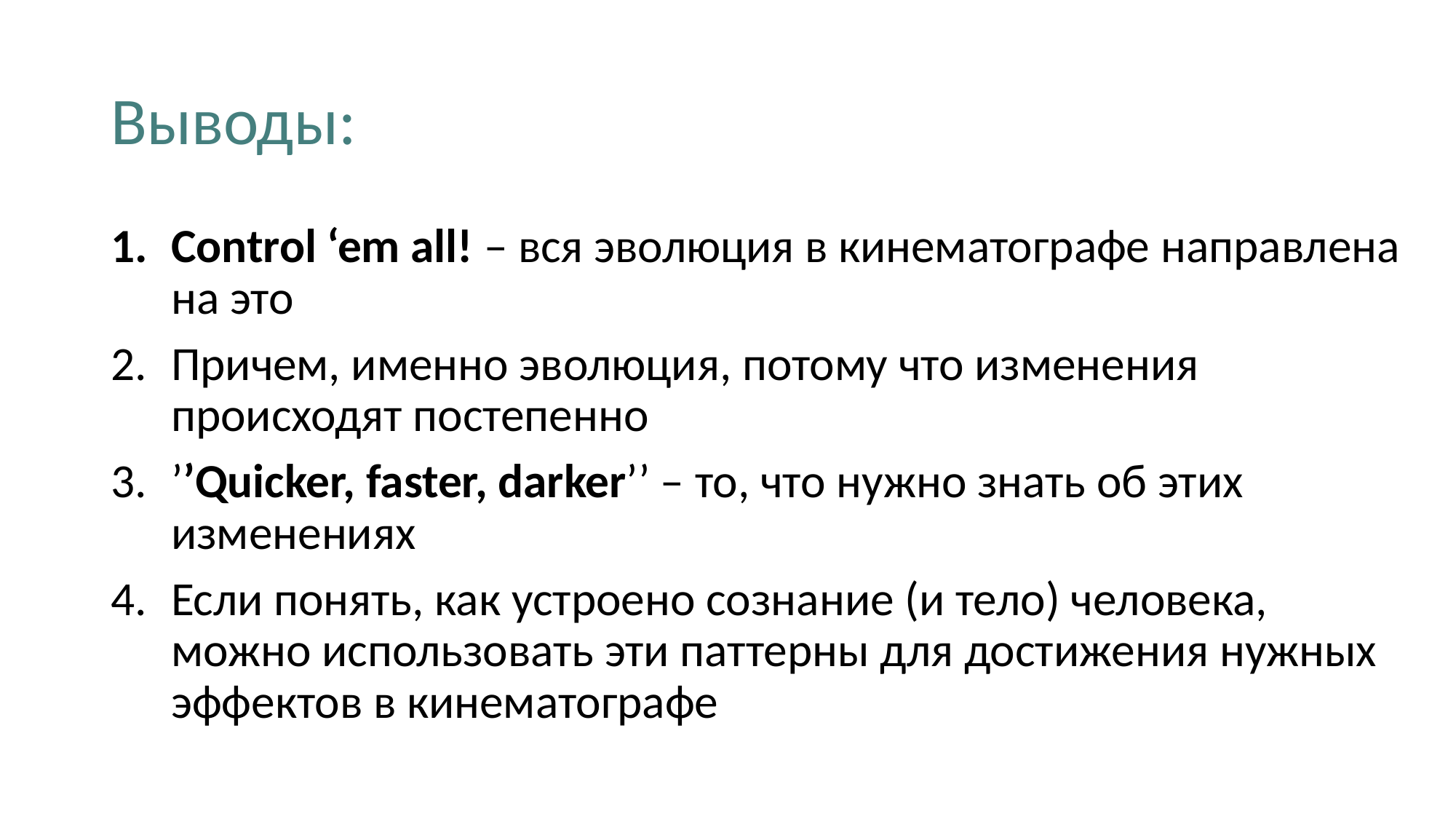

# Выводы:
Control ‘em all! – вся эволюция в кинематографе направлена на это
Причем, именно эволюция, потому что изменения происходят постепенно
’’Quicker, faster, darker’’ – то, что нужно знать об этих изменениях
Если понять, как устроено сознание (и тело) человека, можно использовать эти паттерны для достижения нужных эффектов в кинематографе